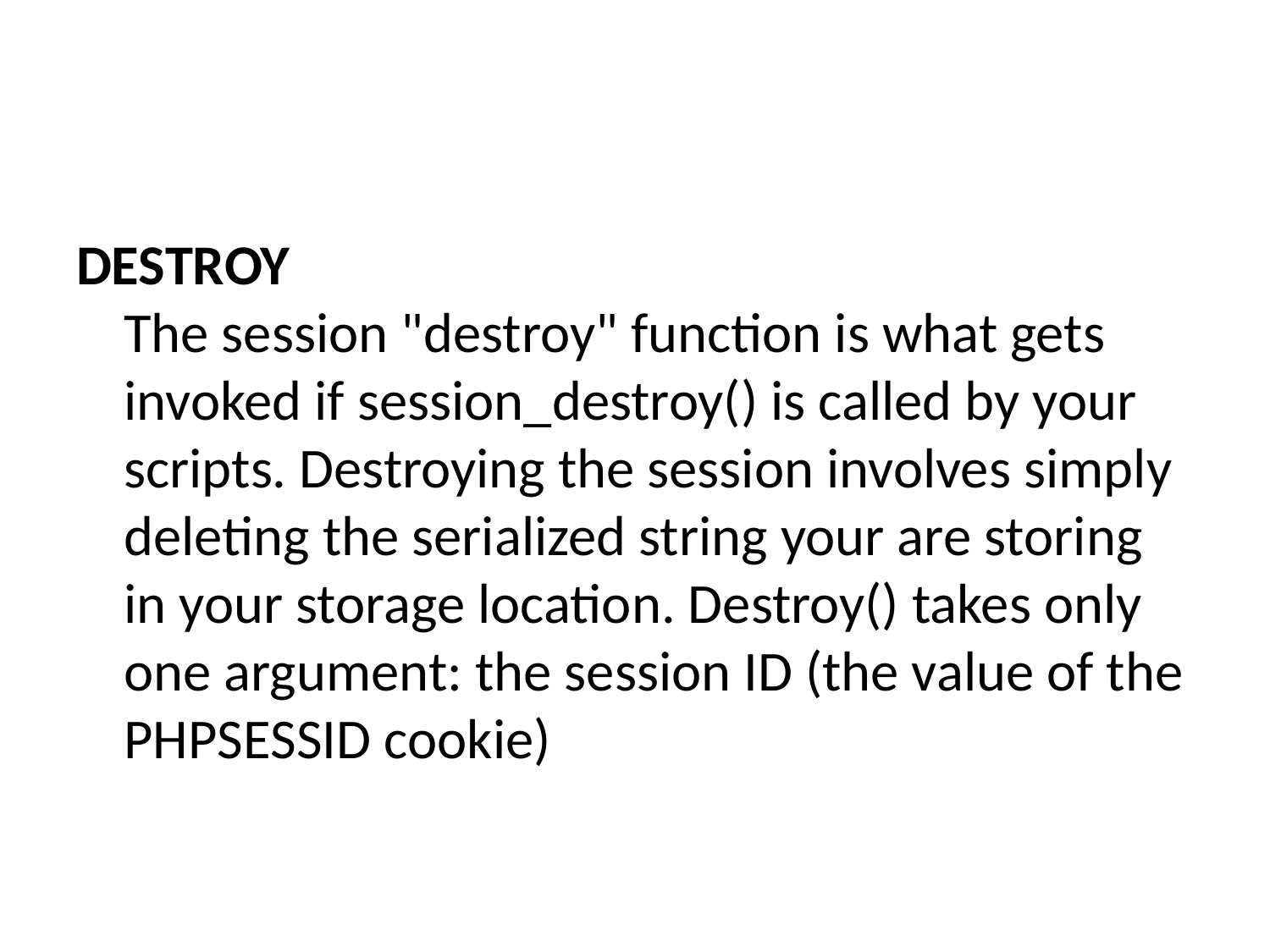

#
DESTROY
The session "destroy" function is what gets invoked if session_destroy() is called by your scripts. Destroying the session involves simply deleting the serialized string your are storing in your storage location. Destroy() takes only one argument: the session ID (the value of the PHPSESSID cookie)